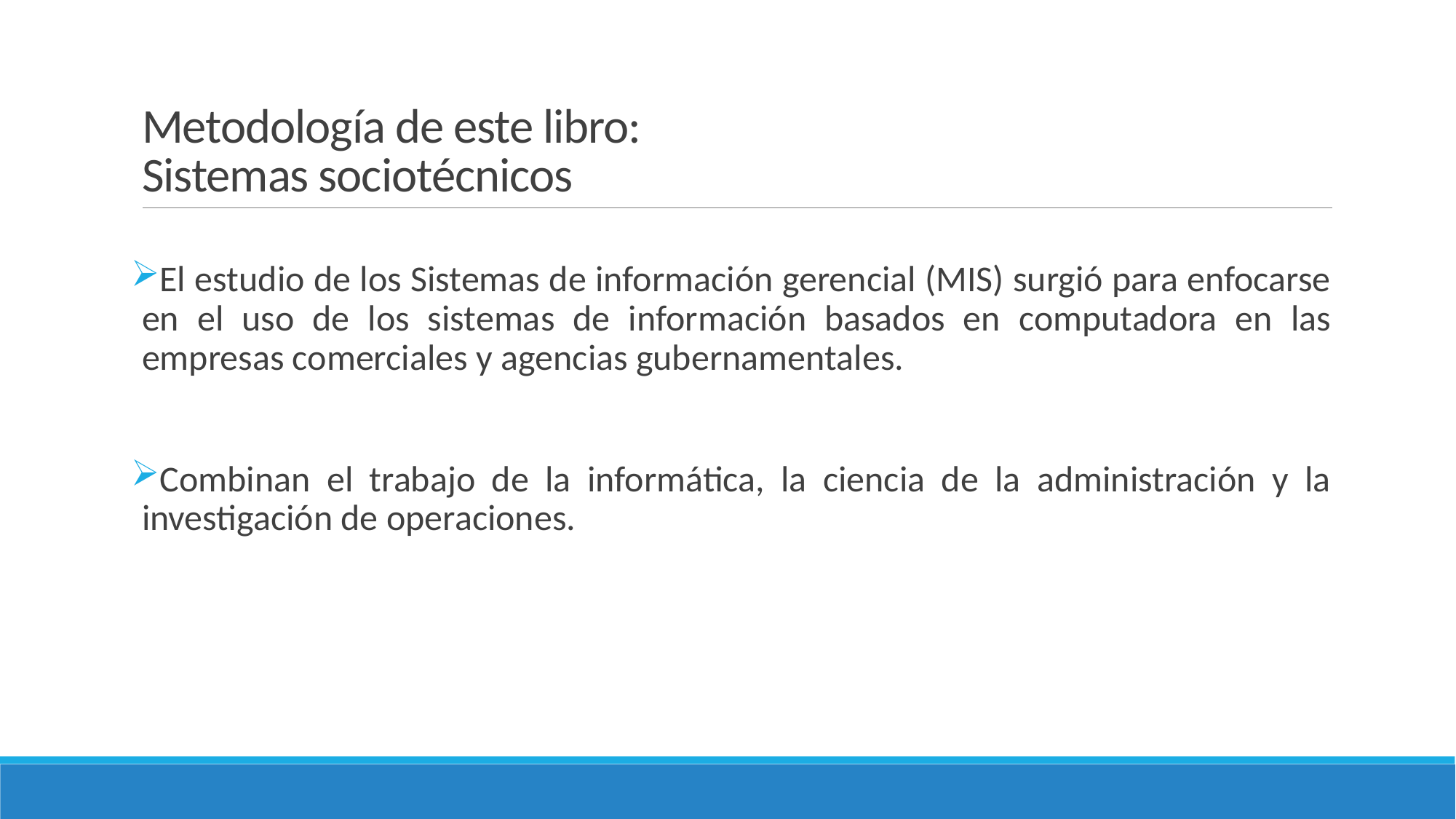

# Metodología de este libro: Sistemas sociotécnicos
El estudio de los Sistemas de información gerencial (MIS) surgió para enfocarse en el uso de los sistemas de información basados en computadora en las empresas comerciales y agencias gubernamentales.

Combinan el trabajo de la informática, la ciencia de la administración y la investigación de operaciones.